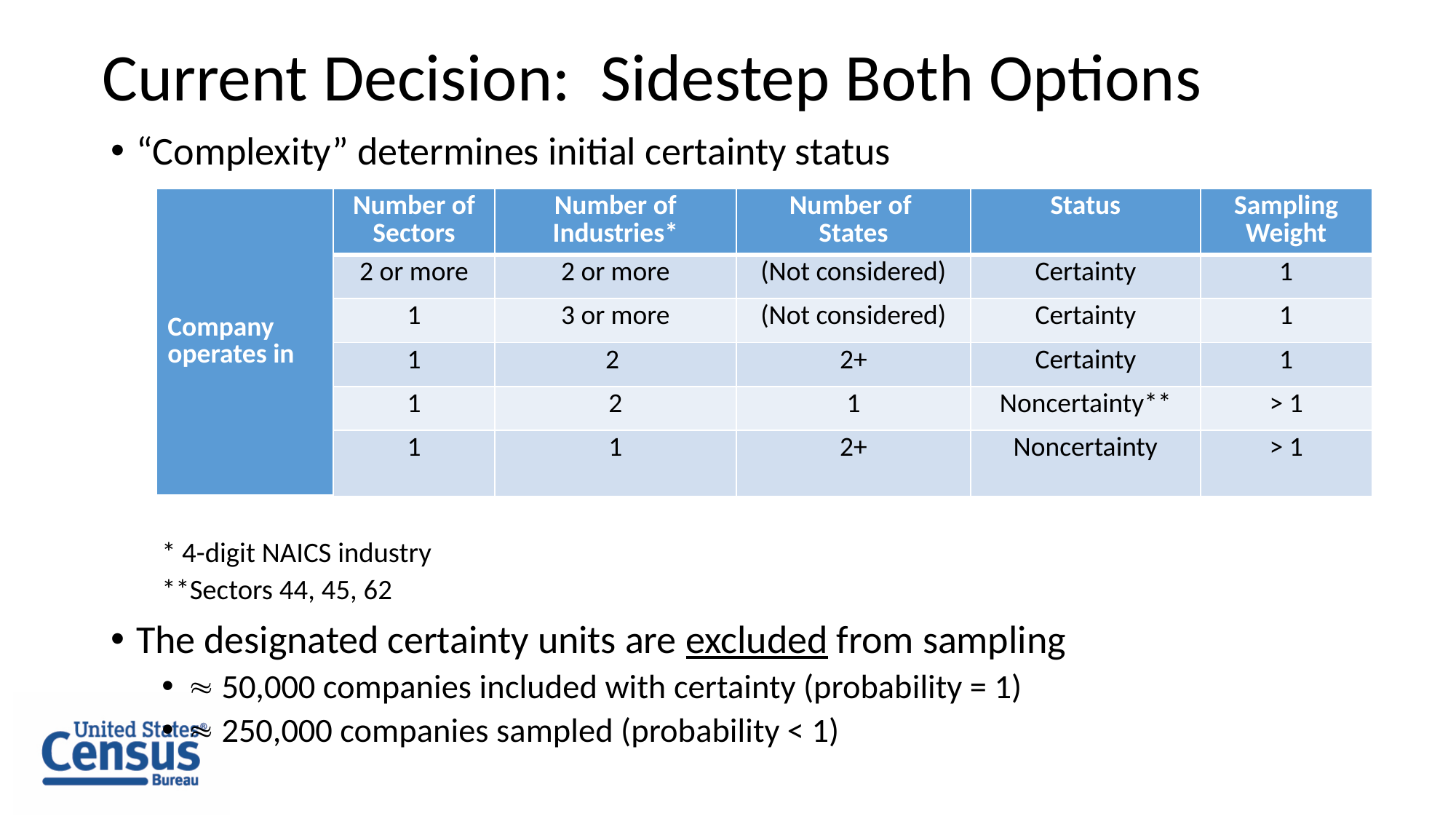

# Current Decision:  Sidestep Both Options
“Complexity” determines initial certainty status

* 4-digit NAICS industry
**Sectors 44, 45, 62
The designated certainty units are excluded from sampling
≈ 50,000 companies included with certainty (probability = 1)
≈ 250,000 companies sampled (probability < 1)

| Company operates in | Number of Sectors | Number of Industries\* | Number of States | Status | Sampling Weight |
| --- | --- | --- | --- | --- | --- |
|  | 2 or more | 2 or more | (Not considered) | Certainty | 1 |
|  | 1 | 3 or more | (Not considered) | Certainty | 1 |
|  | 1 | 2 | 2+ | Certainty | 1 |
|  | 1 | 2 | 1 | Noncertainty\*\* | > 1 |
|  | 1 | 1 | 2+ | Noncertainty | > 1 |